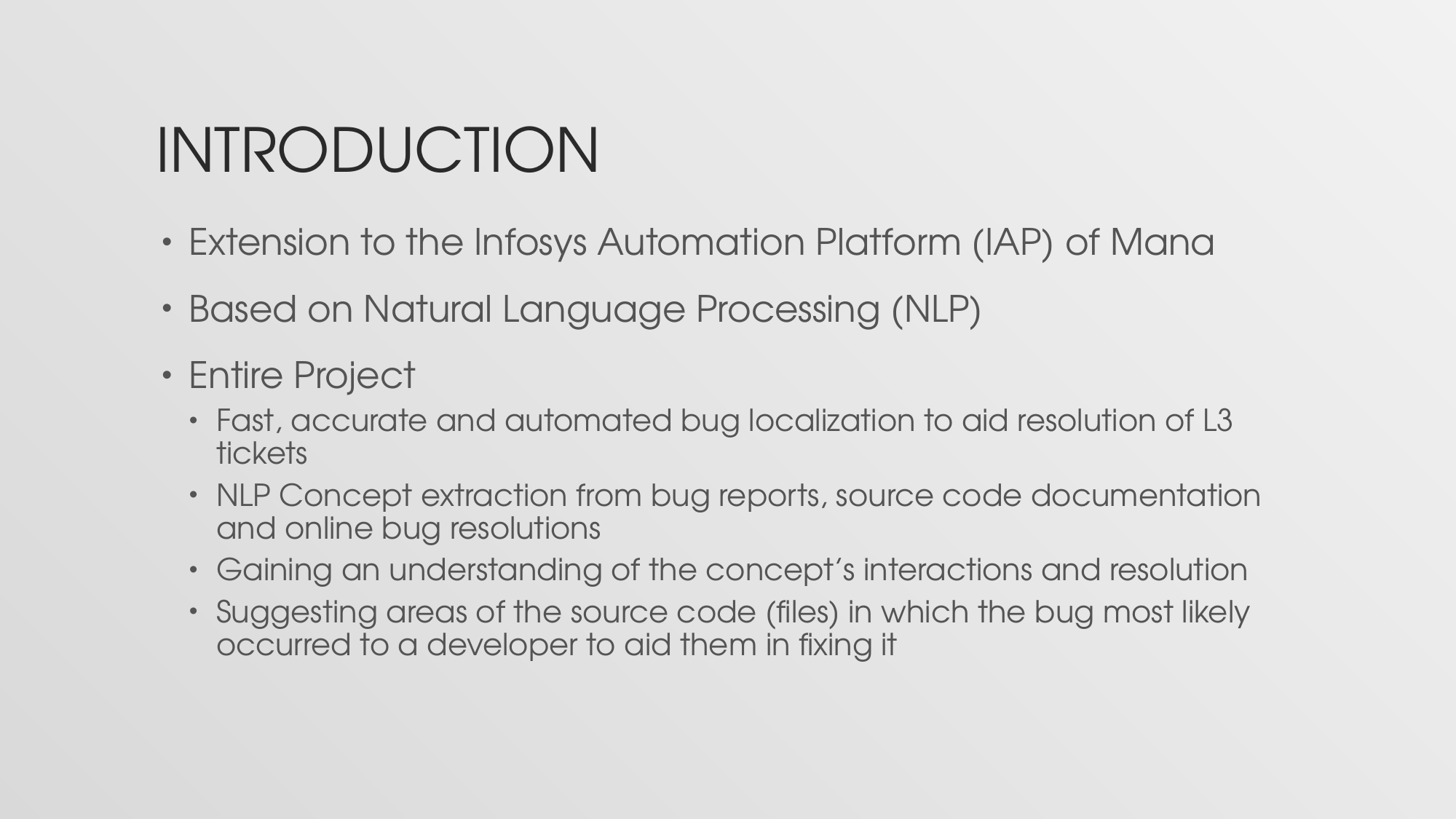

# Introduction
Extension to the Infosys Automation Platform (IAP) of Mana
Based on Natural Language Processing (NLP)
Entire Project
Fast, accurate and automated bug localization to aid resolution of L3 tickets
NLP Concept extraction from bug reports, source code documentation and online bug resolutions
Gaining an understanding of the concept’s interactions and resolution
Suggesting areas of the source code (files) in which the bug most likely occurred to a developer to aid them in fixing it